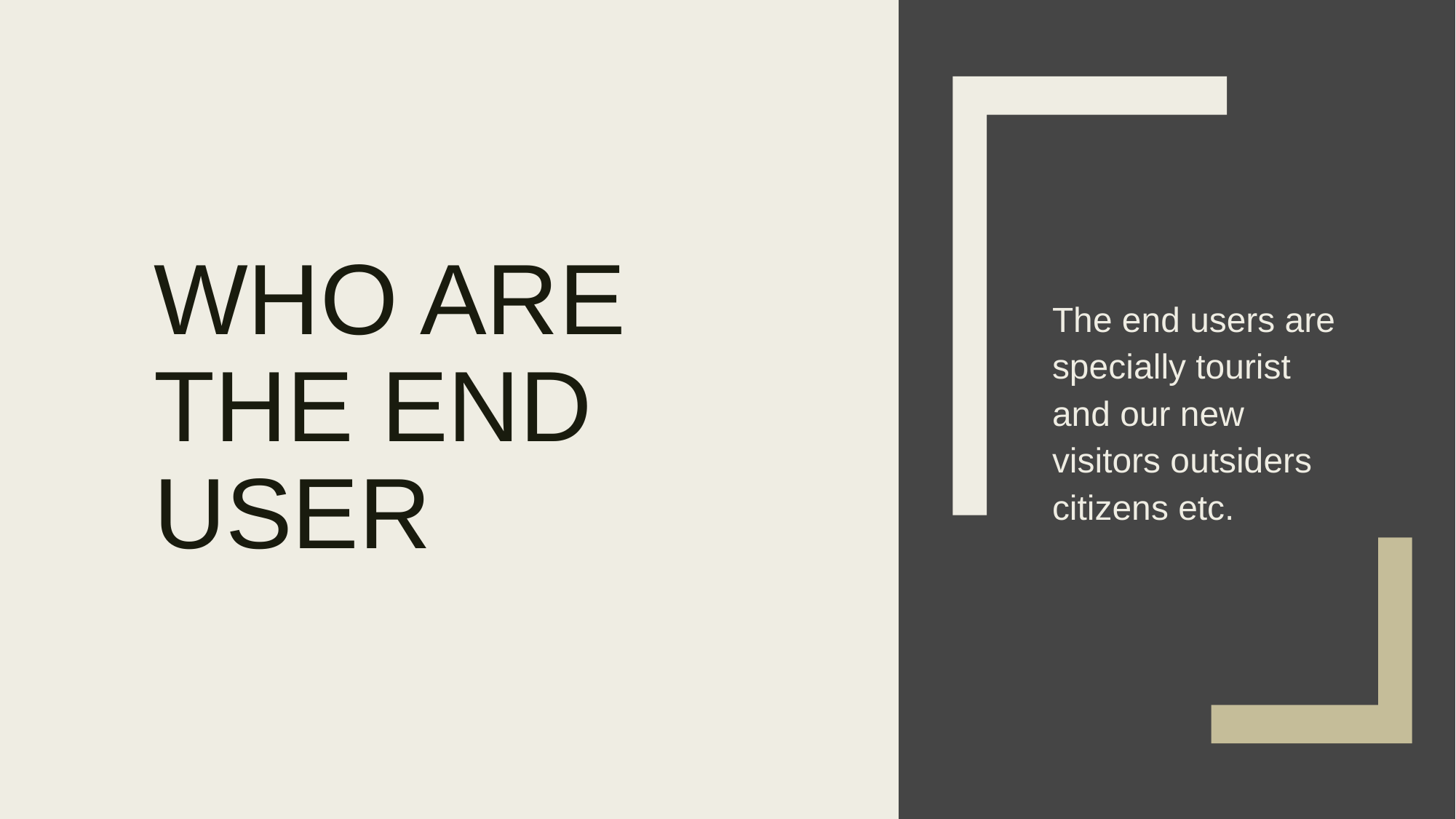

# Who are the end user
The end users are specially tourist and our new visitors outsiders citizens etc.